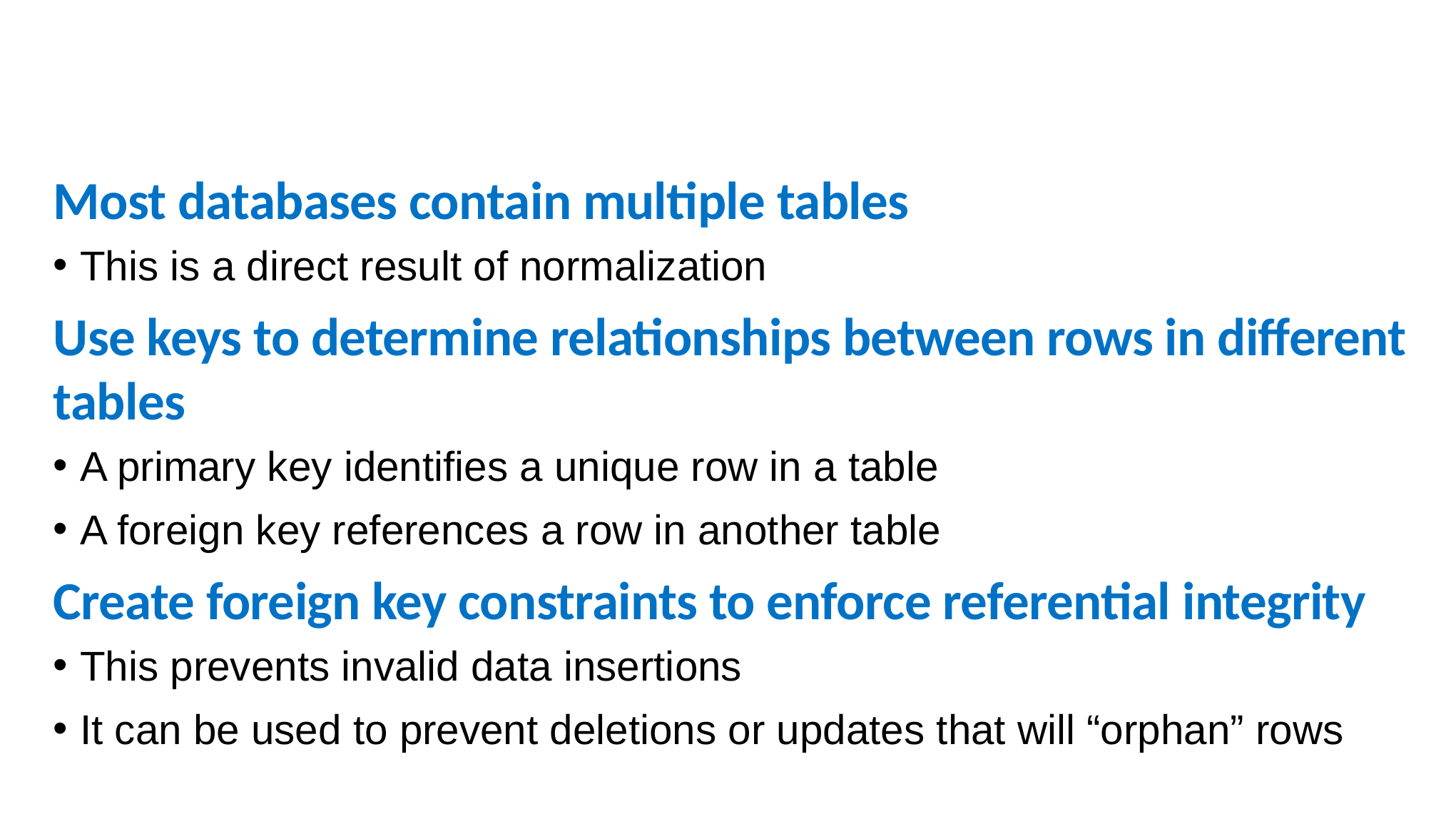

Most databases contain multiple tables
This is a direct result of normalization
Use keys to determine relationships between rows in different tables
A primary key identifies a unique row in a table
A foreign key references a row in another table
Create foreign key constraints to enforce referential integrity
This prevents invalid data insertions
It can be used to prevent deletions or updates that will “orphan” rows